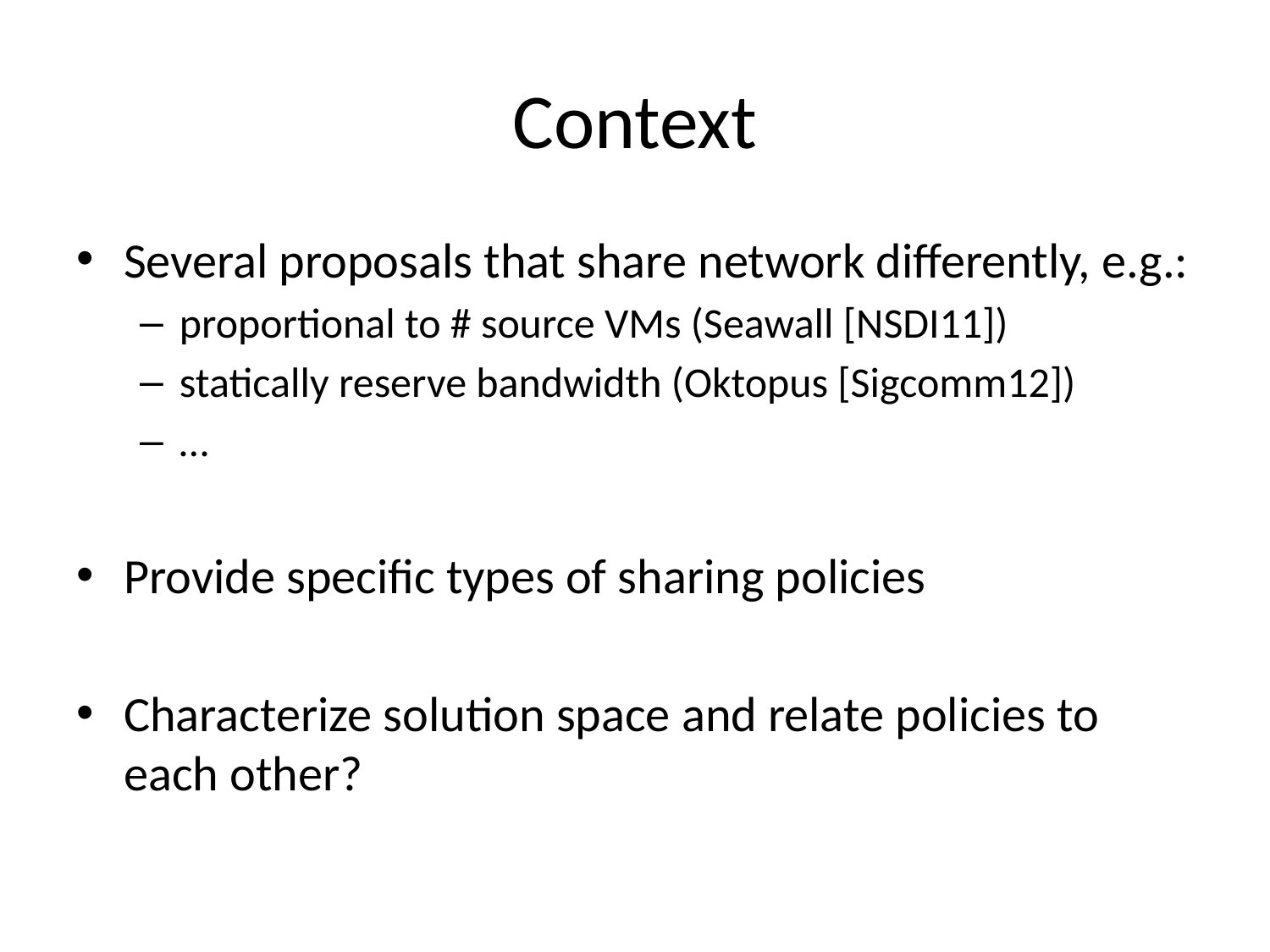

# Context
Several proposals that share network differently, e.g.:
proportional to # source VMs (Seawall [NSDI11])
statically reserve bandwidth (Oktopus [Sigcomm12])
…

Provide specific types of sharing policies

Characterize solution space and relate policies to each other?